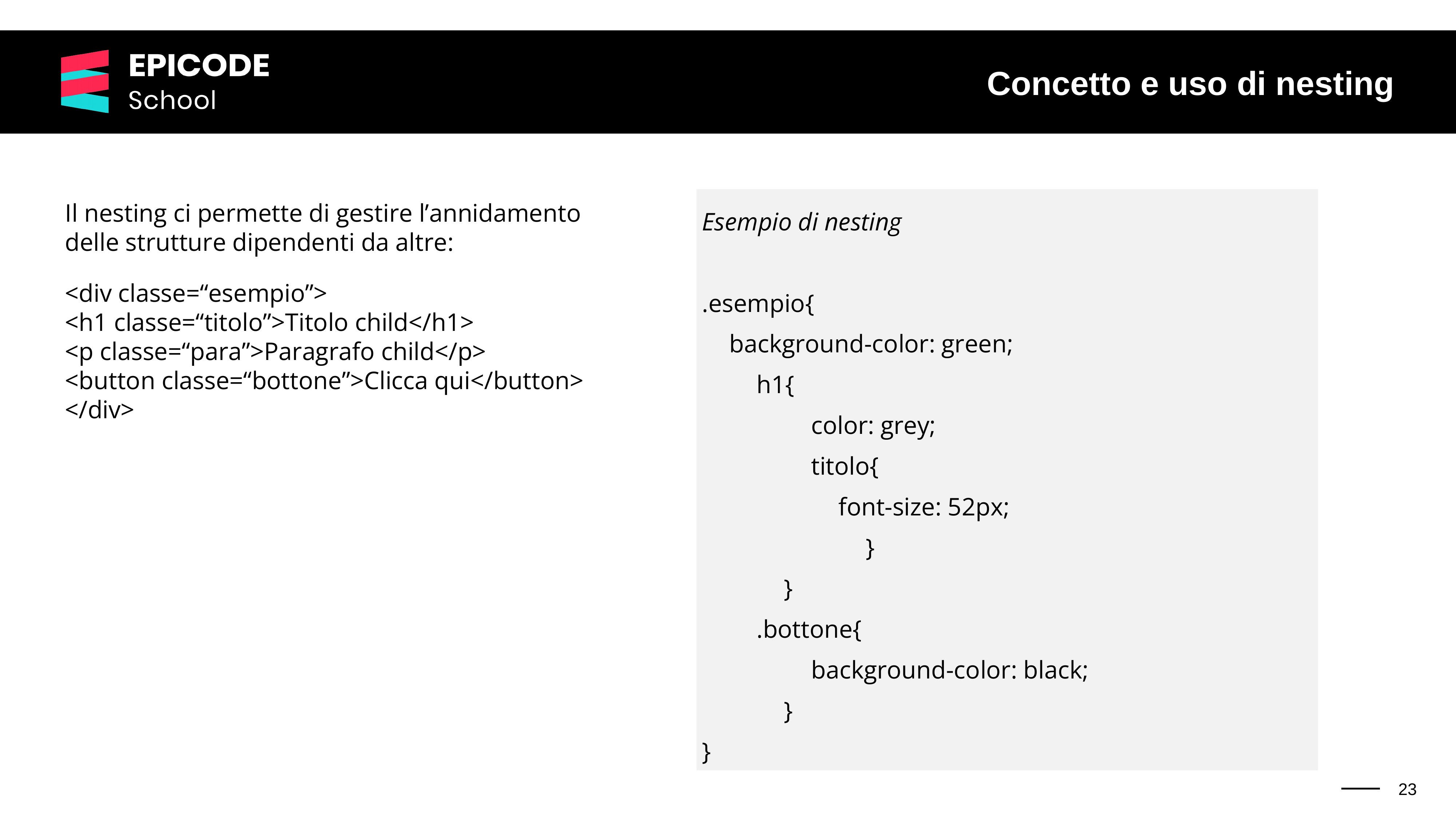

Concetto e uso di nesting
Esempio di nesting

.esempio{
background-color: green;
h1{
color: grey;
titolo{
font-size: 52px;
}
}
.bottone{
background-color: black;
}
}
Il nesting ci permette di gestire l’annidamento delle strutture dipendenti da altre:

<div classe=“esempio”>
<h1 classe=“titolo”>Titolo child</h1>
<p classe=“para”>Paragrafo child</p>
<button classe=“bottone”>Clicca qui</button>
</div>
23